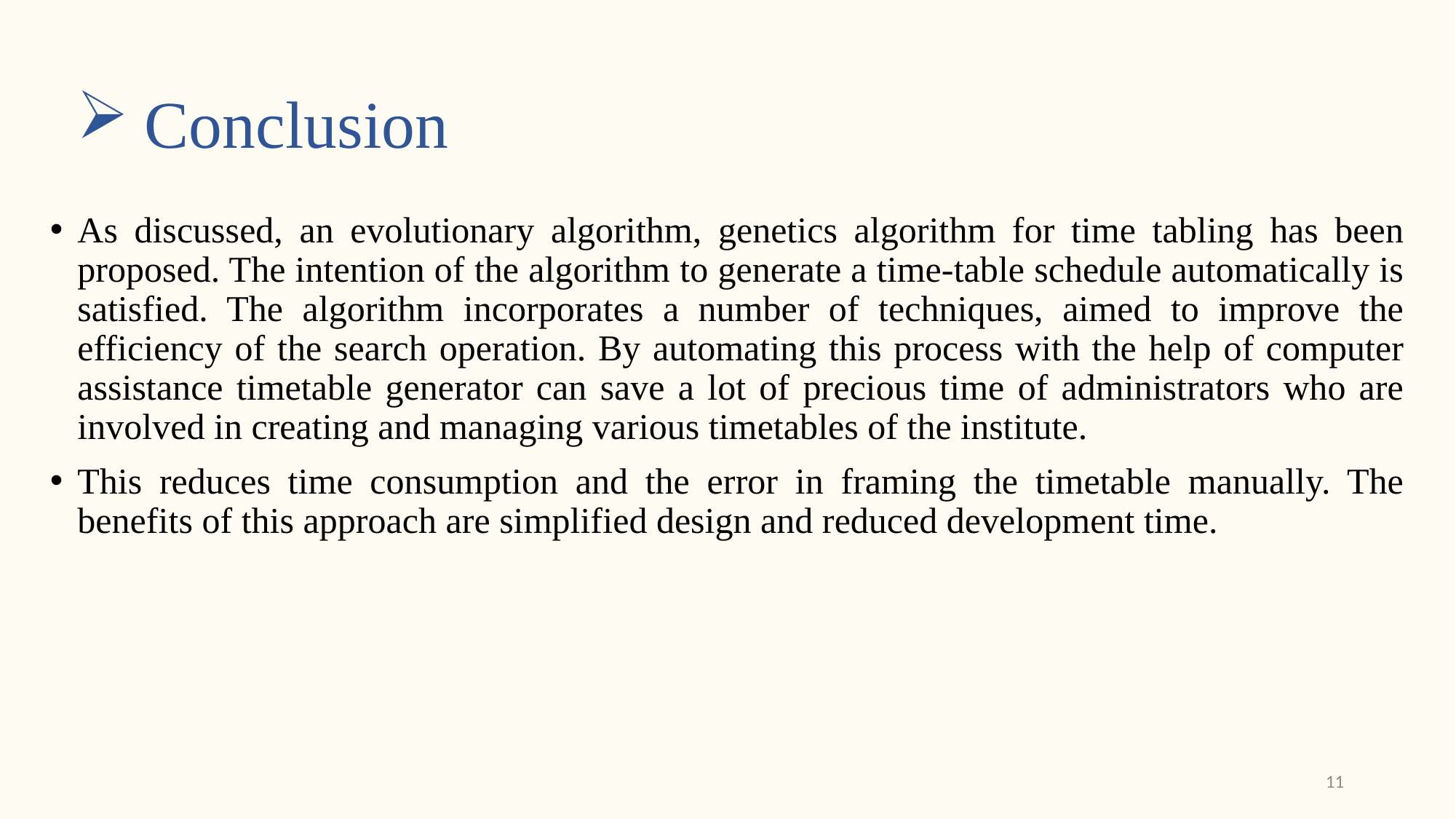

# Conclusion
As discussed, an evolutionary algorithm, genetics algorithm for time tabling has been proposed. The intention of the algorithm to generate a time-table schedule automatically is satisfied. The algorithm incorporates a number of techniques, aimed to improve the efficiency of the search operation. By automating this process with the help of computer assistance timetable generator can save a lot of precious time of administrators who are involved in creating and managing various timetables of the institute.
This reduces time consumption and the error in framing the timetable manually. The benefits of this approach are simplified design and reduced development time.
11